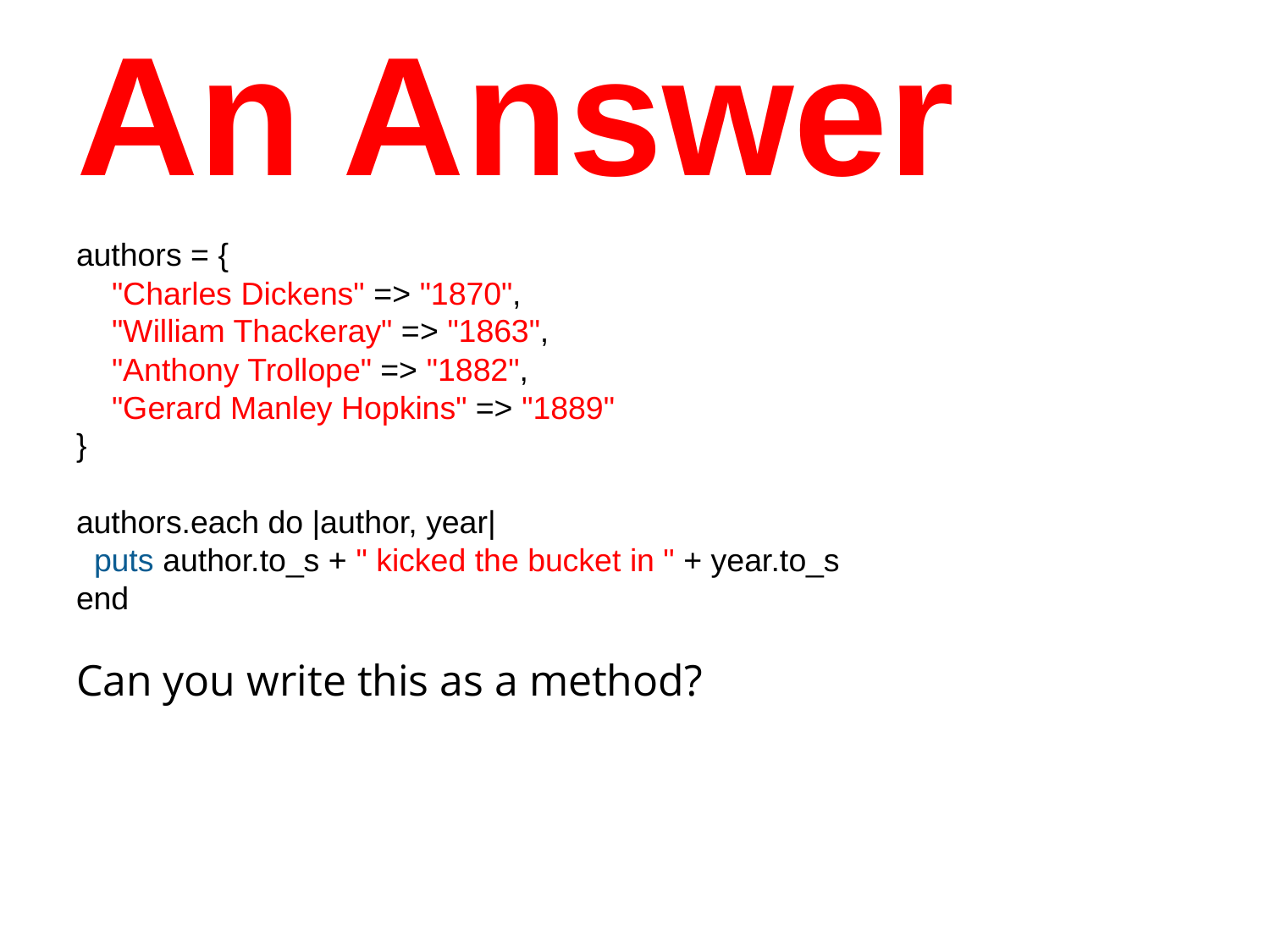

# An Answer
authors = {
    "Charles Dickens" => "1870",
    "William Thackeray" => "1863",
    "Anthony Trollope" => "1882",
    "Gerard Manley Hopkins" => "1889"
}

authors.each do |author, year|
  puts author.to_s + " kicked the bucket in " + year.to_s
end

Can you write this as a method?